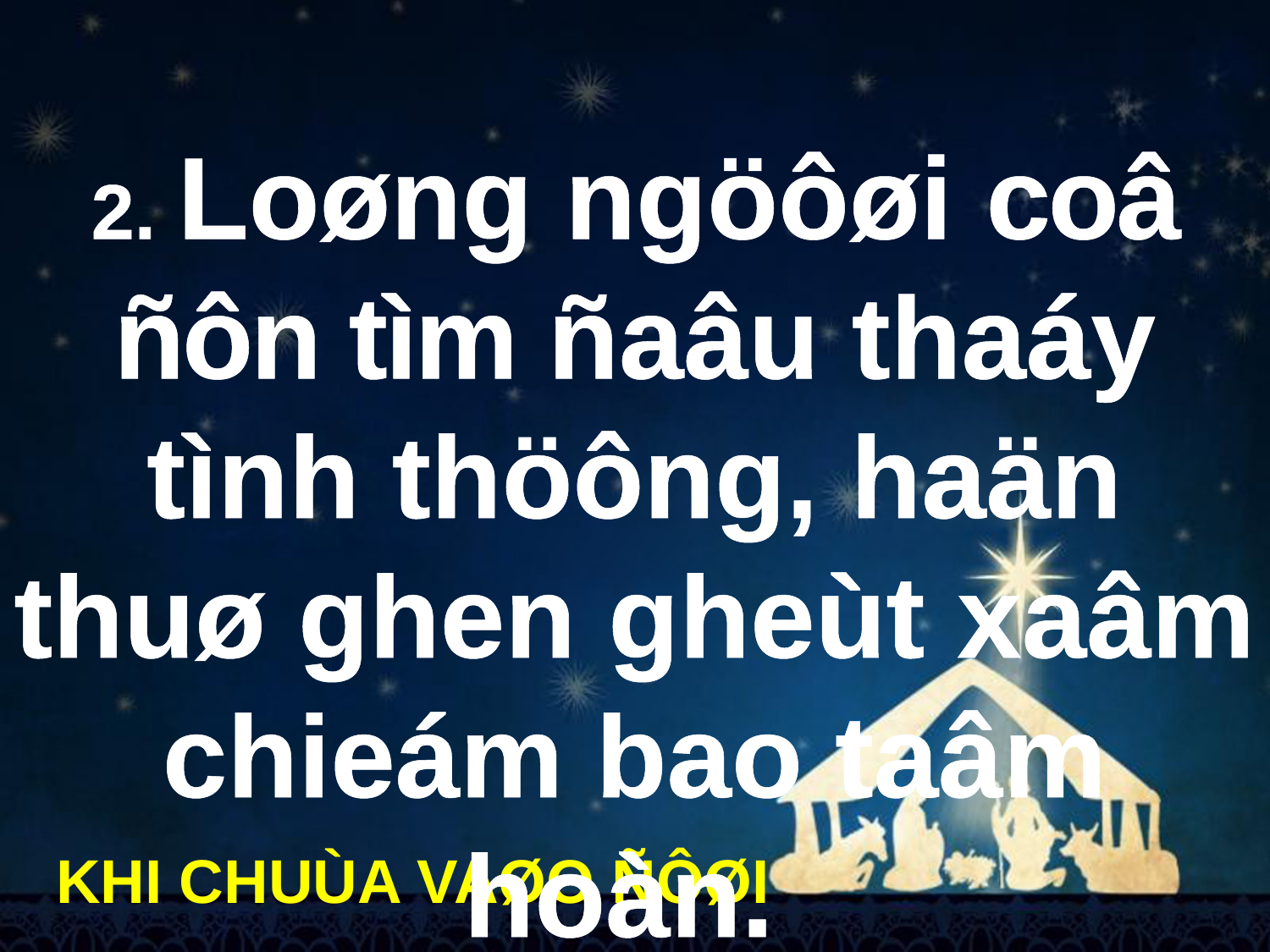

2. Loøng ngöôøi coâ ñôn tìm ñaâu thaáy tình thöông, haän thuø ghen gheùt xaâm chieám bao taâm hoàn.
KHI CHUÙA VAØO ÑÔØI